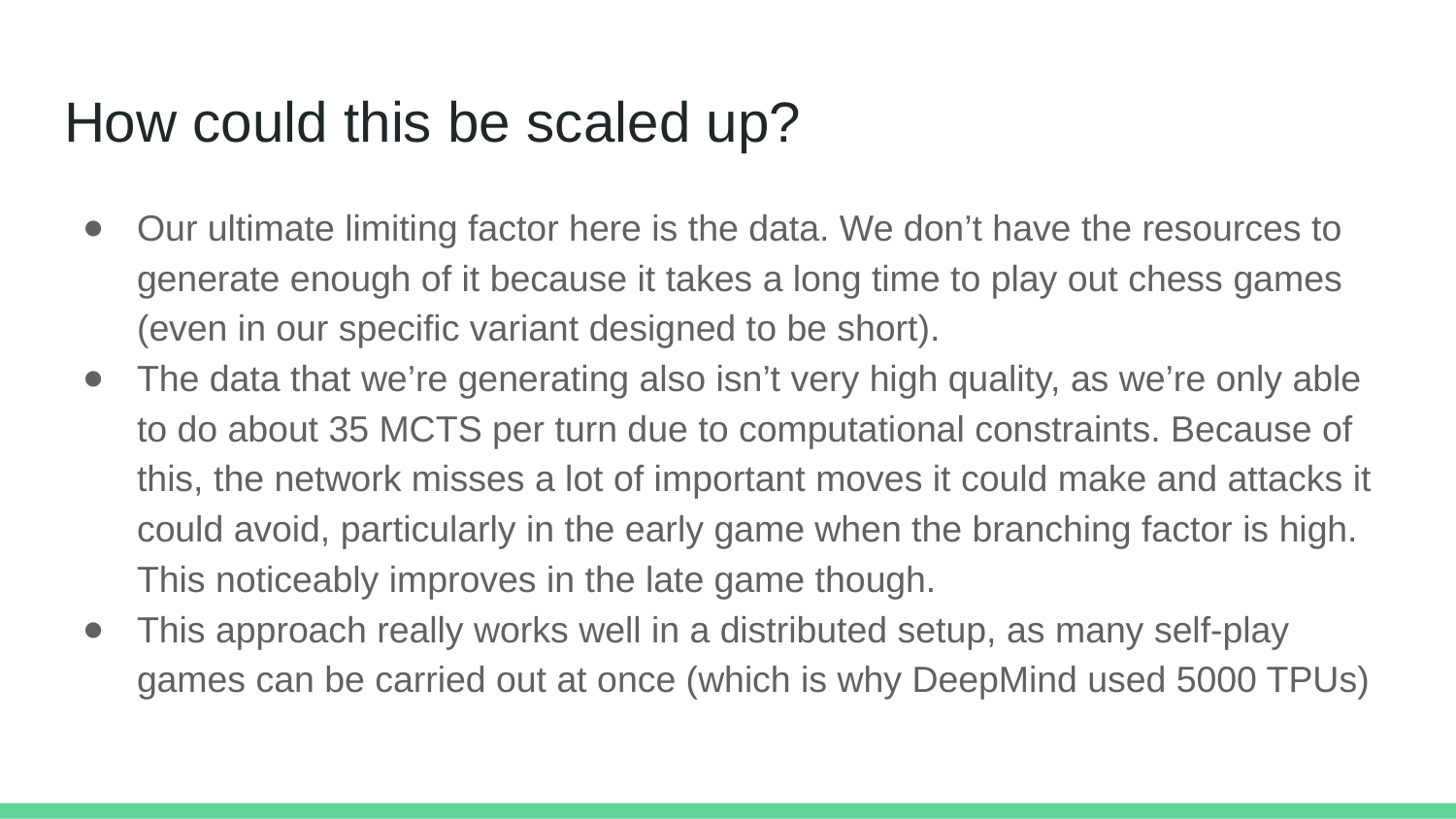

# How could this be scaled up?
Our ultimate limiting factor here is the data. We don’t have the resources to generate enough of it because it takes a long time to play out chess games (even in our specific variant designed to be short).
The data that we’re generating also isn’t very high quality, as we’re only able to do about 35 MCTS per turn due to computational constraints. Because of this, the network misses a lot of important moves it could make and attacks it could avoid, particularly in the early game when the branching factor is high. This noticeably improves in the late game though.
This approach really works well in a distributed setup, as many self-play games can be carried out at once (which is why DeepMind used 5000 TPUs)